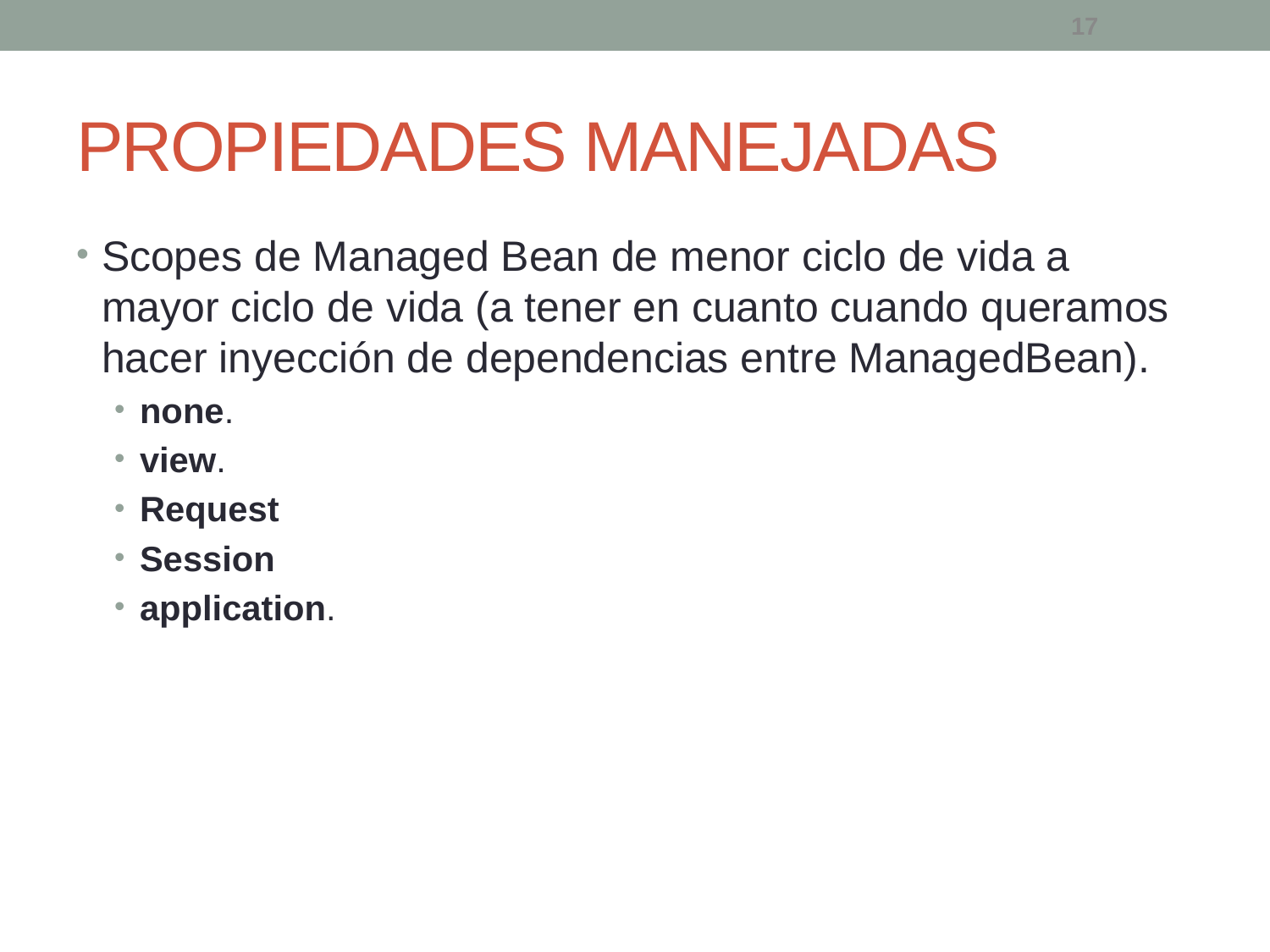

17
# PROPIEDADES MANEJADAS
Scopes de Managed Bean de menor ciclo de vida a mayor ciclo de vida (a tener en cuanto cuando queramos hacer inyección de dependencias entre ManagedBean).
none.
view.
Request
Session
application.